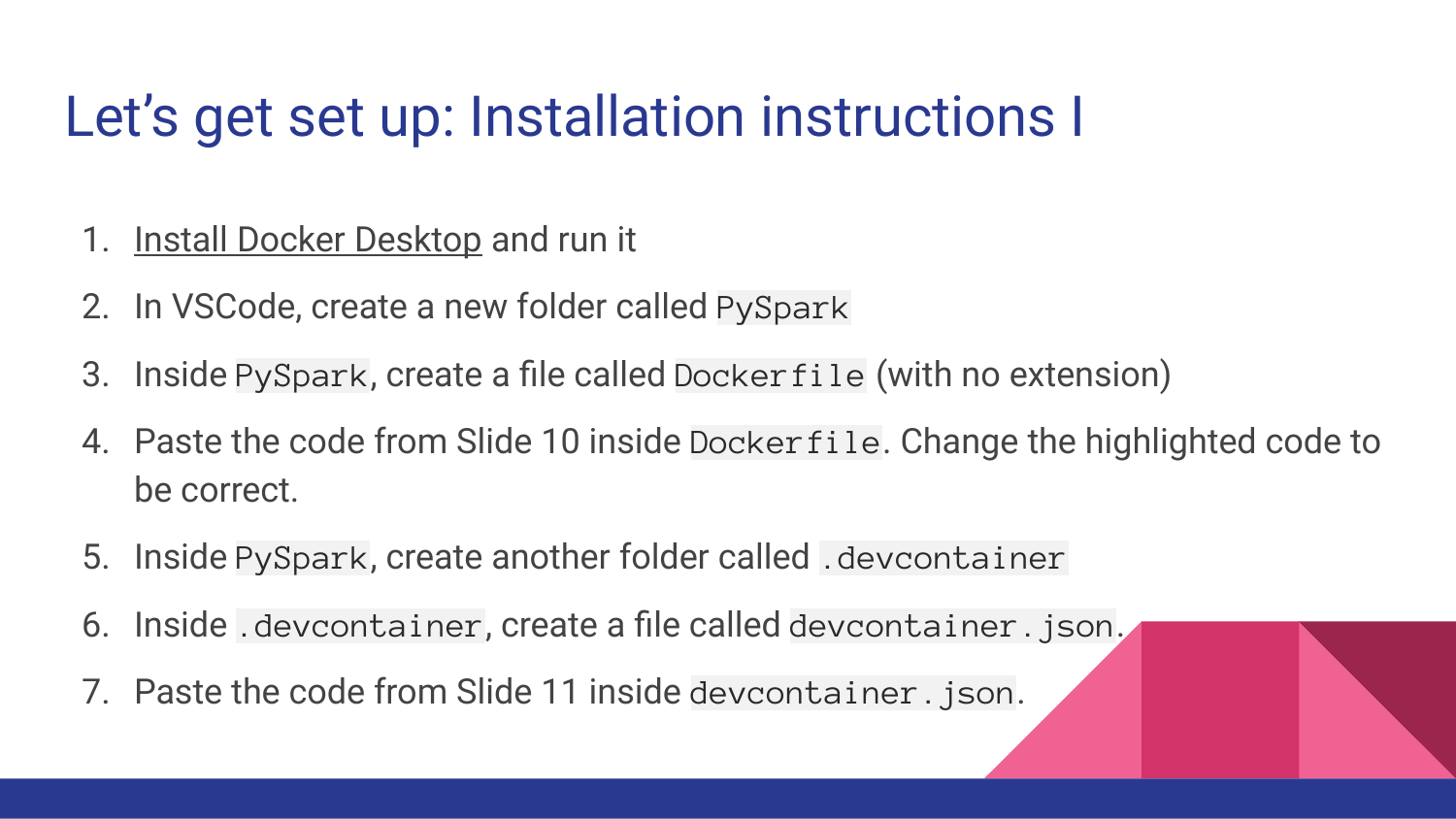

# Let’s get set up: Installation instructions I
Install Docker Desktop and run it
In VSCode, create a new folder called PySpark
Inside PySpark, create a file called Dockerfile (with no extension)
Paste the code from Slide 10 inside Dockerfile. Change the highlighted code to be correct.
Inside PySpark, create another folder called .devcontainer
Inside .devcontainer, create a file called devcontainer.json.
Paste the code from Slide 11 inside devcontainer.json.